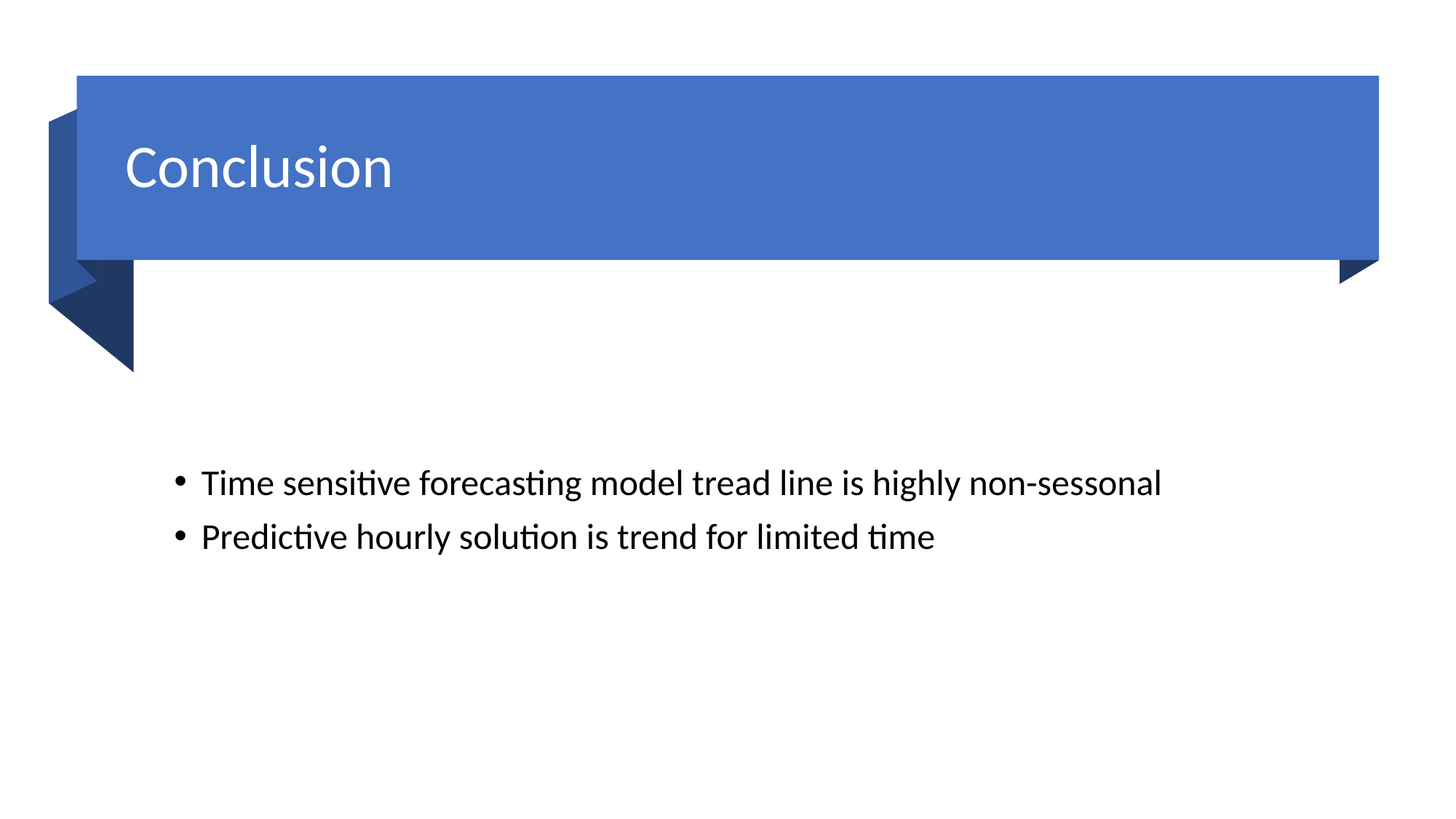

# Conclusion

Time sensitive forecasting model tread line is highly non-sessonal
Predictive hourly solution is trend for limited time